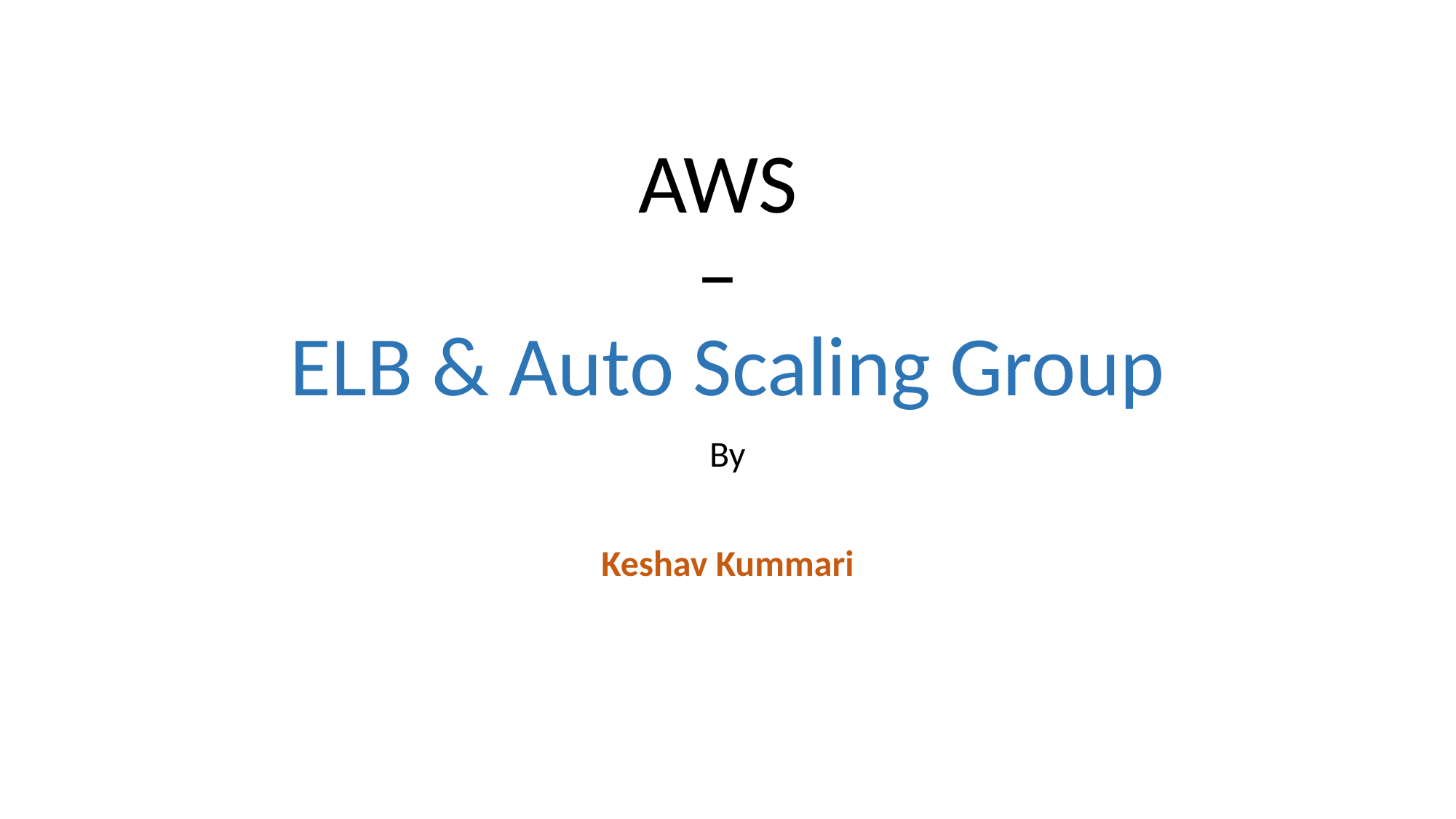

# AWS – ELB & Auto Scaling Group
By

Keshav Kummari